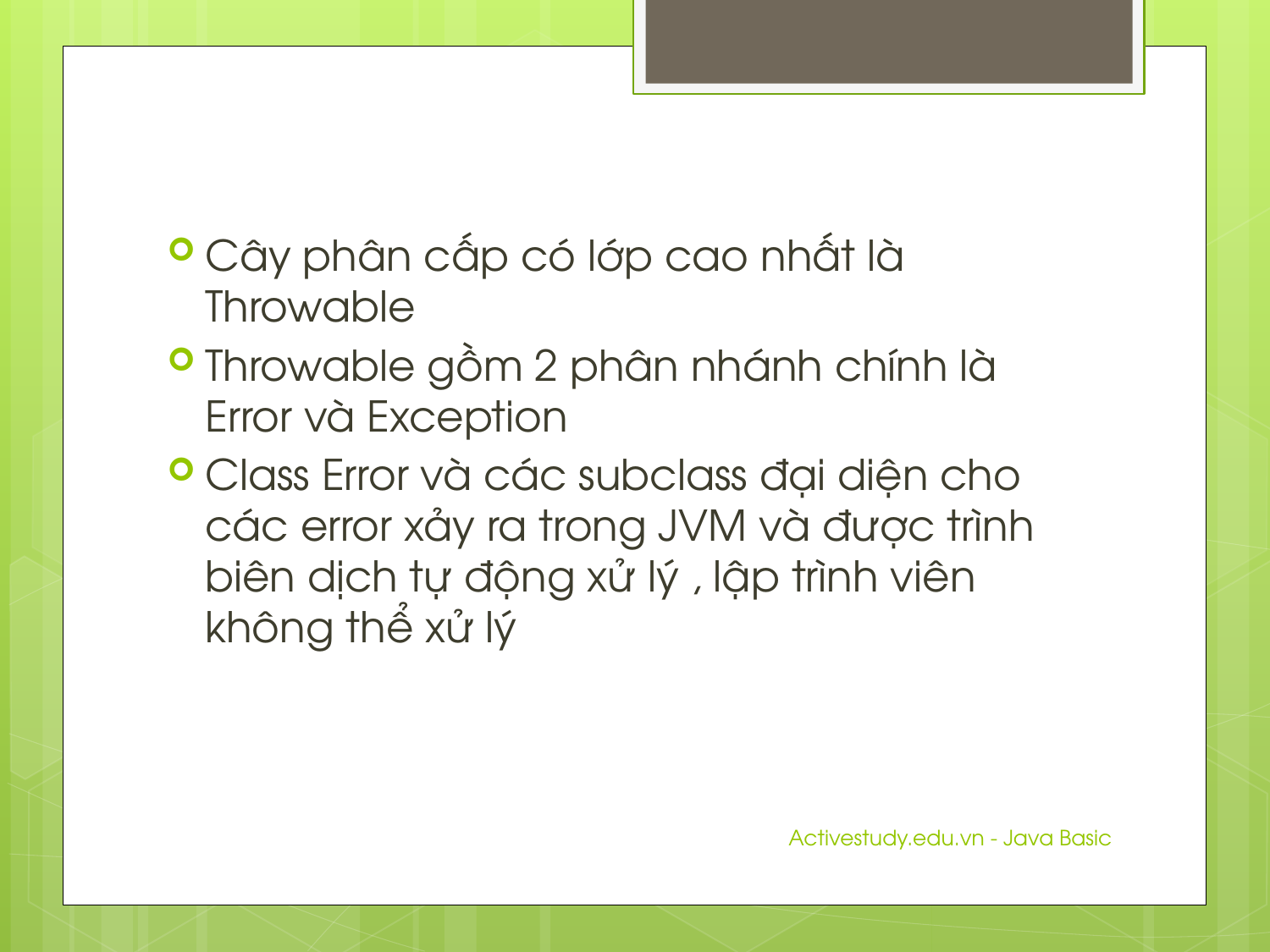

Cây phân cấp có lớp cao nhất là Throwable
Throwable gồm 2 phân nhánh chính là Error và Exception
Class Error và các subclass đại diện cho các error xảy ra trong JVM và được trình biên dịch tự động xử lý , lập trình viên không thể xử lý
Activestudy.edu.vn - Java Basic